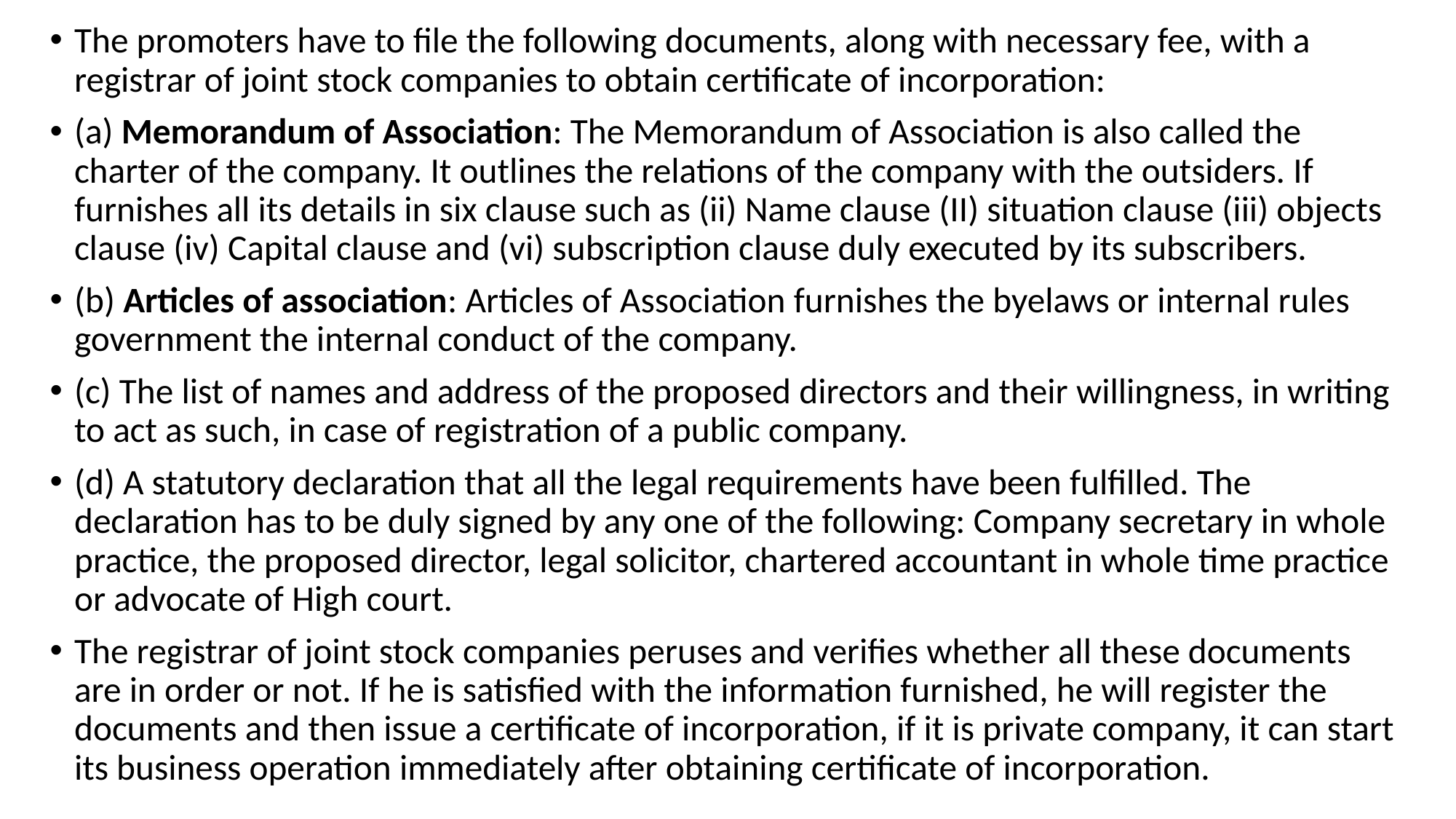

The promoters have to file the following documents, along with necessary fee, with a registrar of joint stock companies to obtain certificate of incorporation:
(a) Memorandum of Association: The Memorandum of Association is also called the charter of the company. It outlines the relations of the company with the outsiders. If furnishes all its details in six clause such as (ii) Name clause (II) situation clause (iii) objects clause (iv) Capital clause and (vi) subscription clause duly executed by its subscribers.
(b) Articles of association: Articles of Association furnishes the byelaws or internal rules government the internal conduct of the company.
(c) The list of names and address of the proposed directors and their willingness, in writing to act as such, in case of registration of a public company.
(d) A statutory declaration that all the legal requirements have been fulfilled. The declaration has to be duly signed by any one of the following: Company secretary in whole practice, the proposed director, legal solicitor, chartered accountant in whole time practice or advocate of High court.
The registrar of joint stock companies peruses and verifies whether all these documents are in order or not. If he is satisfied with the information furnished, he will register the documents and then issue a certificate of incorporation, if it is private company, it can start its business operation immediately after obtaining certificate of incorporation.